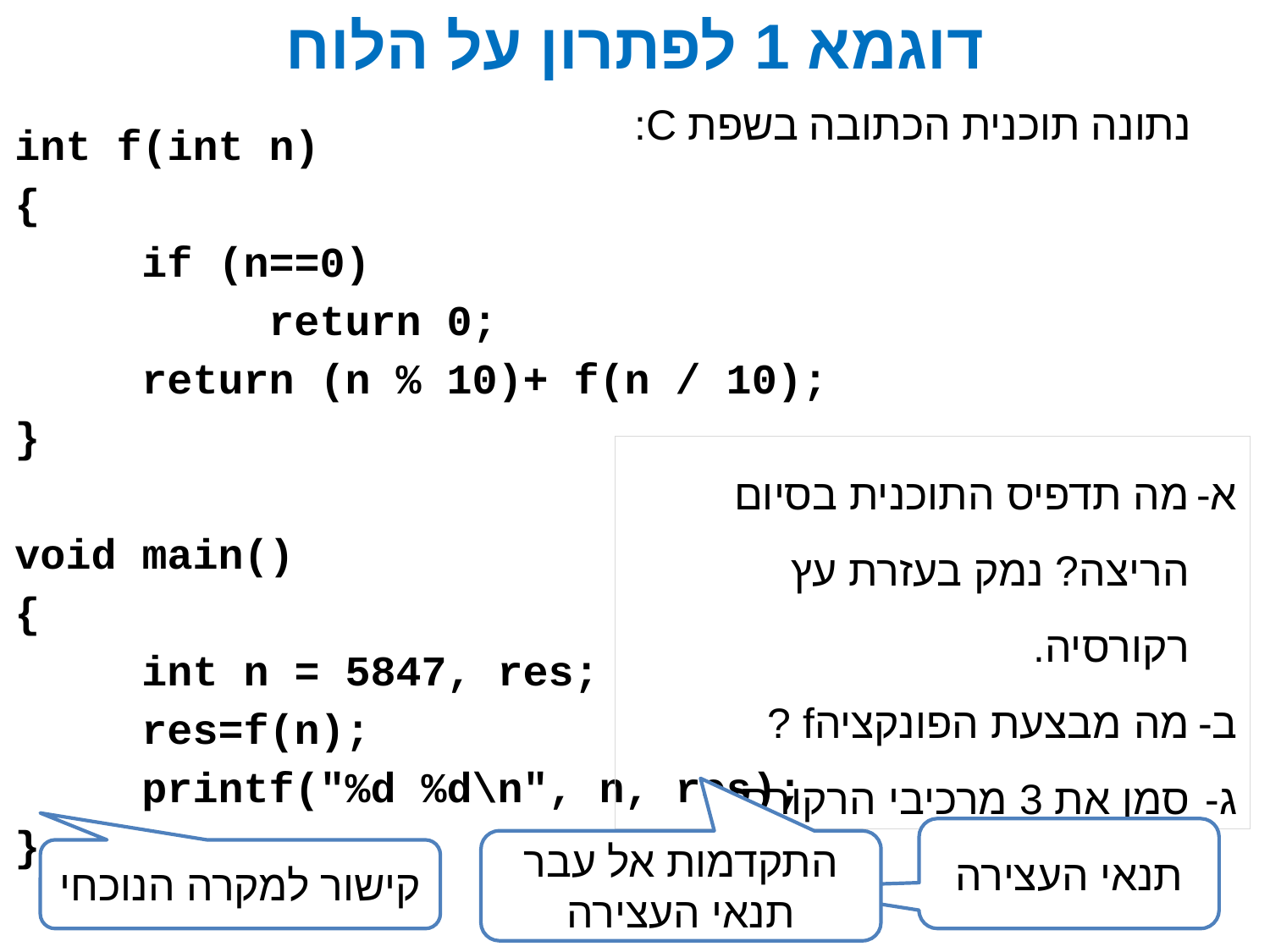

# דוגמא 1 לפתרון על הלוח
נתונה תוכנית הכתובה בשפת C:
int f(int n)
{
	if (n==0)
		return 0;
	return (n % 10)+ f(n / 10);
}

void main()
{
	int n = 5847, res;
	res=f(n);
	printf("%d %d\n", n, res);
}
מה תדפיס התוכנית בסיום הריצה? נמק בעזרת עץ רקורסיה.
מה מבצעת הפונקציהf ?
סמן את 3 מרכיבי הרקורסיה
תנאי העצירה
התקדמות אל עבר תנאי העצירה
קישור למקרה הנוכחי